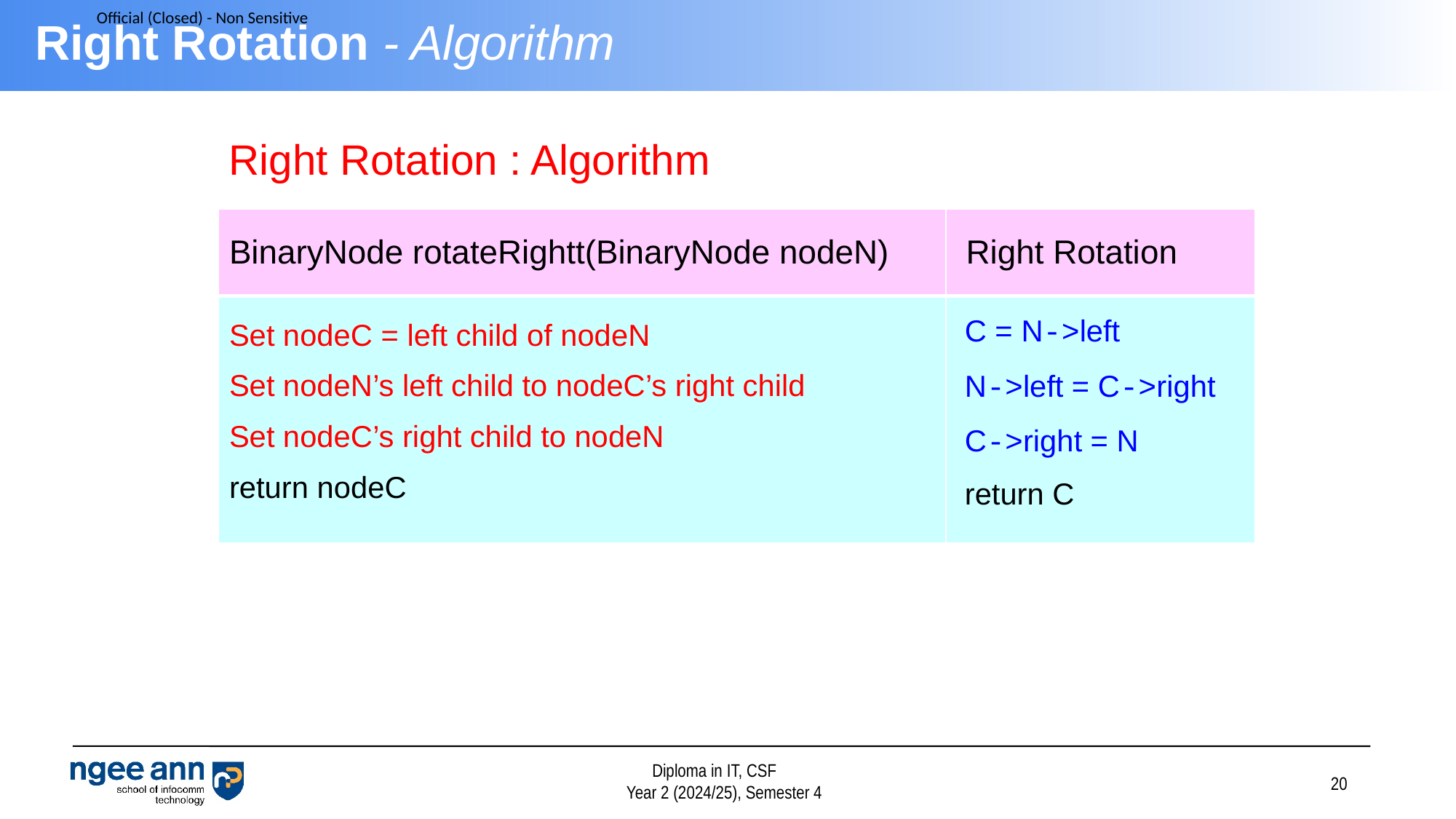

# Right Rotation - Algorithm
Right Rotation : Algorithm
| BinaryNode rotateRightt(BinaryNode nodeN) | Right Rotation |
| --- | --- |
| Set nodeC = left child of nodeN Set nodeN’s left child to nodeC’s right child Set nodeC’s right child to nodeN return nodeC | C = N->left N->left = C->right C->right = N return C |